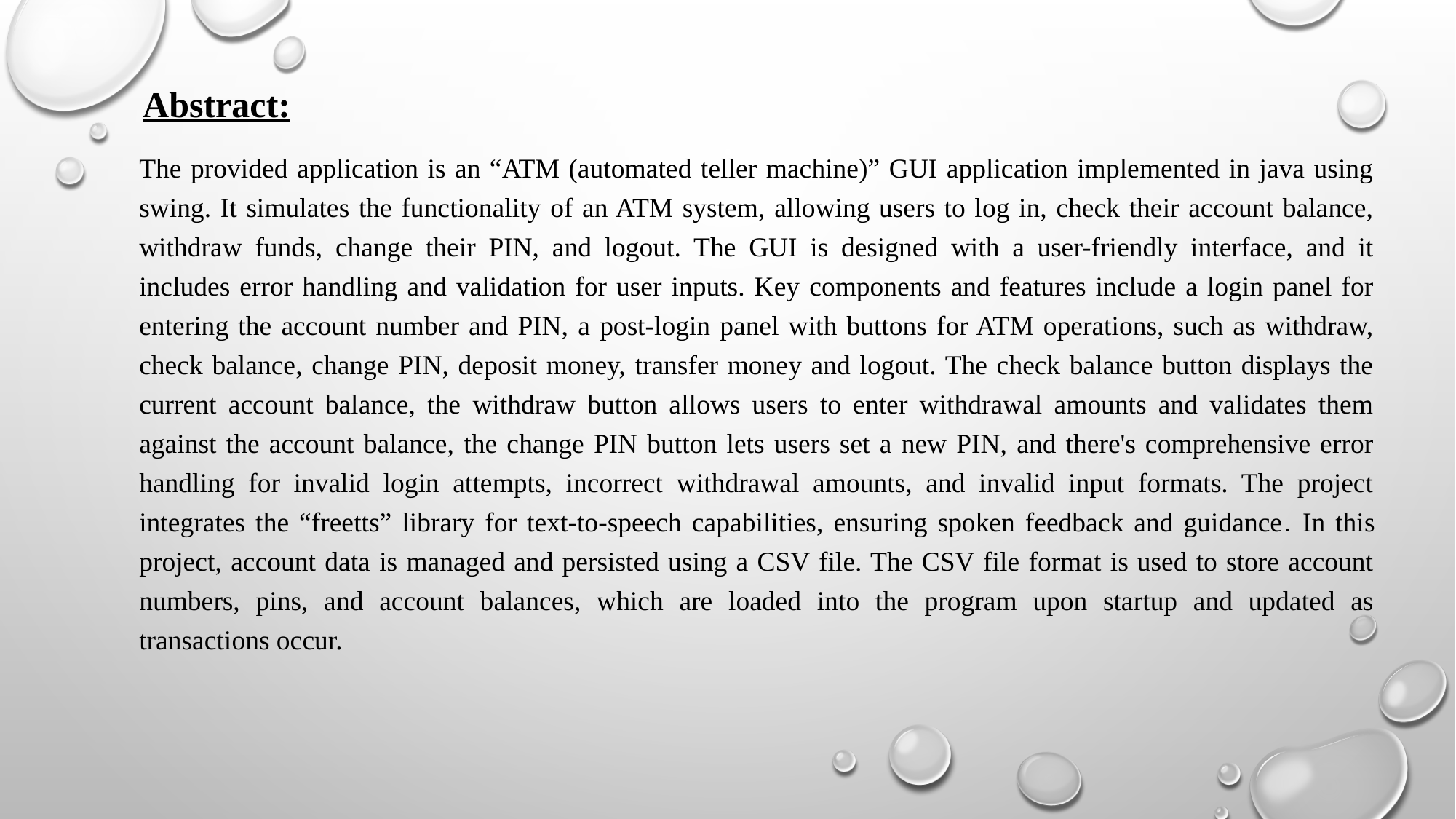

# Abstract:
The provided application is an “ATM (automated teller machine)” GUI application implemented in java using swing. It simulates the functionality of an ATM system, allowing users to log in, check their account balance, withdraw funds, change their PIN, and logout. The GUI is designed with a user-friendly interface, and it includes error handling and validation for user inputs. Key components and features include a login panel for entering the account number and PIN, a post-login panel with buttons for ATM operations, such as withdraw, check balance, change PIN, deposit money, transfer money and logout. The check balance button displays the current account balance, the withdraw button allows users to enter withdrawal amounts and validates them against the account balance, the change PIN button lets users set a new PIN, and there's comprehensive error handling for invalid login attempts, incorrect withdrawal amounts, and invalid input formats. The project integrates the “freetts” library for text-to-speech capabilities, ensuring spoken feedback and guidance. In this project, account data is managed and persisted using a CSV file. The CSV file format is used to store account numbers, pins, and account balances, which are loaded into the program upon startup and updated as transactions occur.